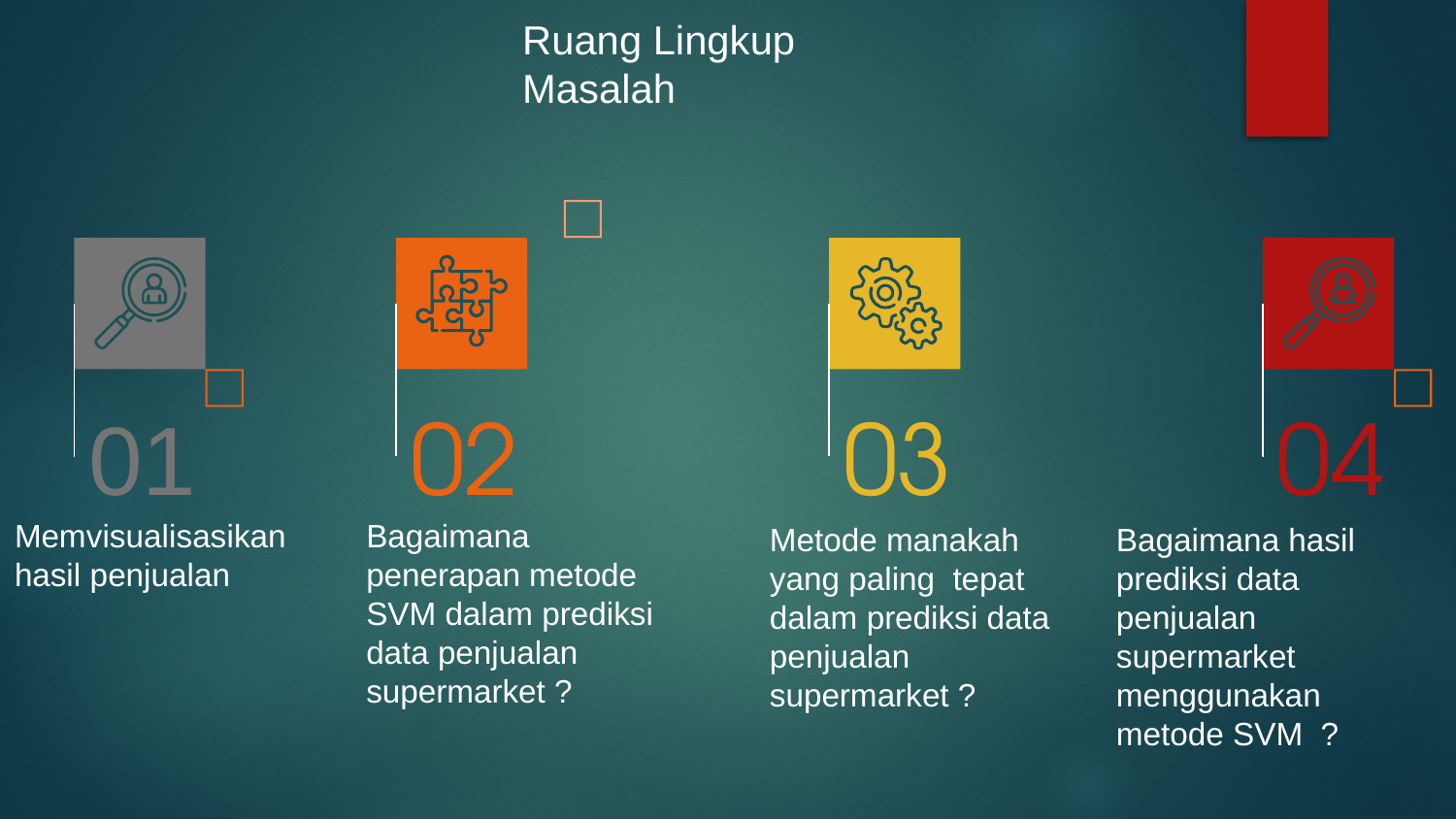

Ruang Lingkup Masalah

02
03
04
01
Memvisualisasikan hasil penjualan
# Bagaimana penerapan metode SVM dalam prediksi data penjualan supermarket ?
Metode manakah   yang paling  tepat dalam prediksi data penjualan supermarket ?
Bagaimana hasil prediksi data penjualan supermarket  menggunakan metode SVM  ?